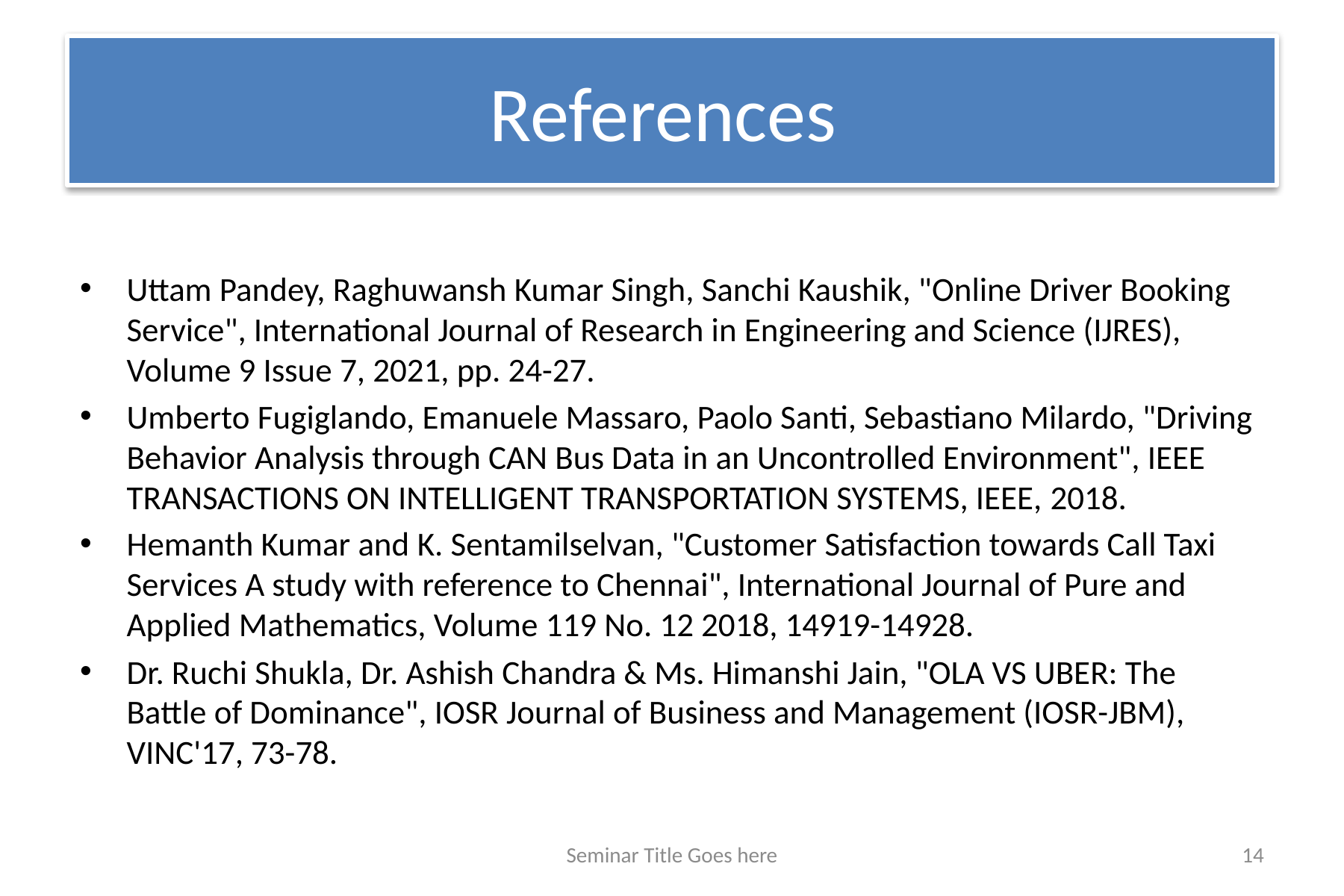

# References

Uttam Pandey, Raghuwansh Kumar Singh, Sanchi Kaushik, "Online Driver Booking Service", International Journal of Research in Engineering and Science (IJRES), Volume 9 Issue 7, 2021, pp. 24-27.
Umberto Fugiglando, Emanuele Massaro, Paolo Santi, Sebastiano Milardo, "Driving Behavior Analysis through CAN Bus Data in an Uncontrolled Environment", IEEE TRANSACTIONS ON INTELLIGENT TRANSPORTATION SYSTEMS, IEEE, 2018.
Hemanth Kumar and K. Sentamilselvan, "Customer Satisfaction towards Call Taxi Services A study with reference to Chennai", International Journal of Pure and Applied Mathematics, Volume 119 No. 12 2018, 14919-14928.
Dr. Ruchi Shukla, Dr. Ashish Chandra & Ms. Himanshi Jain, "OLA VS UBER: The Battle of Dominance", IOSR Journal of Business and Management (IOSR-JBM), VINC'17, 73-78.

Seminar Title Goes here
14